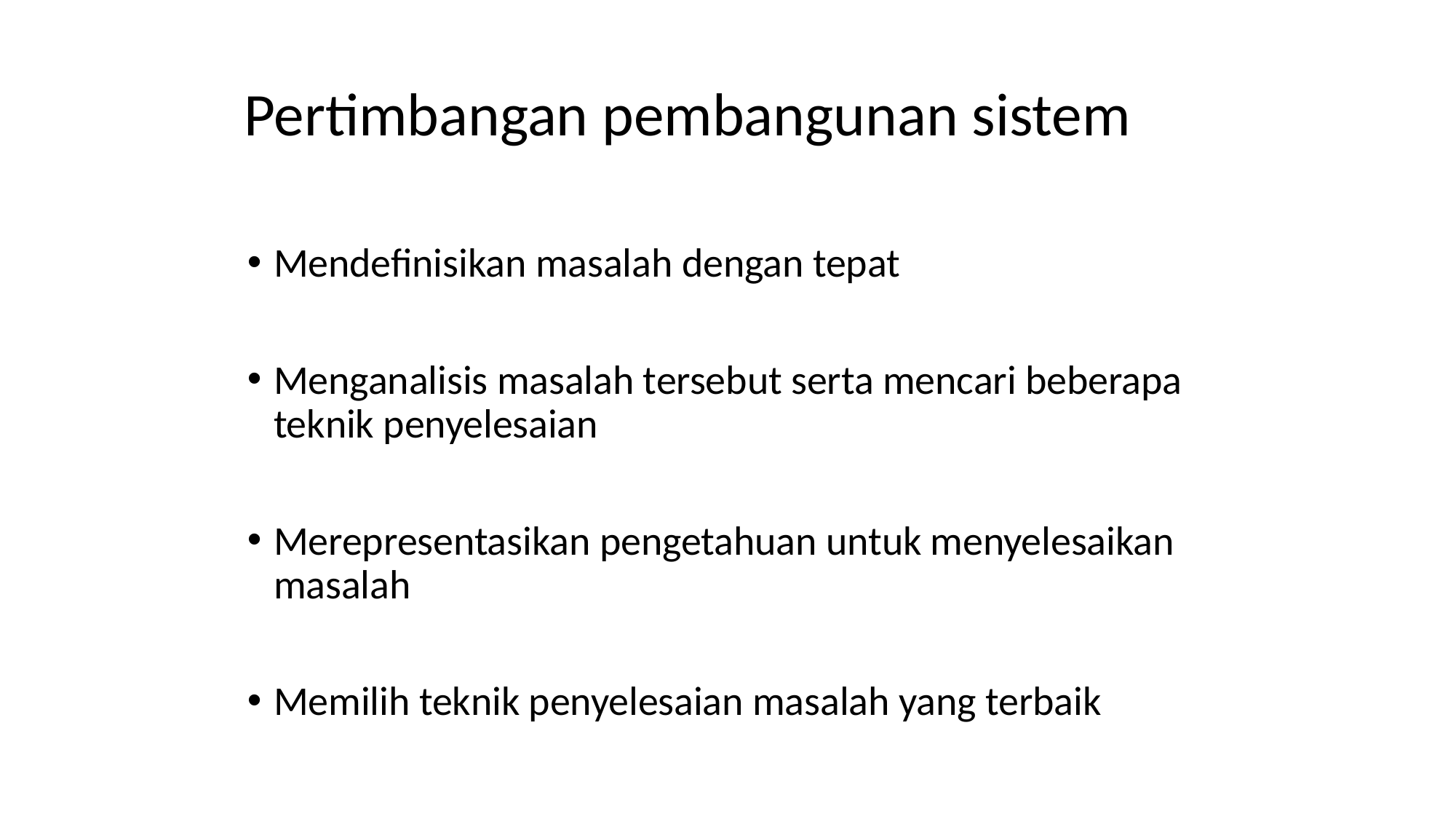

# Pertimbangan pembangunan sistem
Mendefinisikan masalah dengan tepat

Menganalisis masalah tersebut serta mencari beberapa teknik penyelesaian

Merepresentasikan pengetahuan untuk menyelesaikan masalah

Memilih teknik penyelesaian masalah yang terbaik